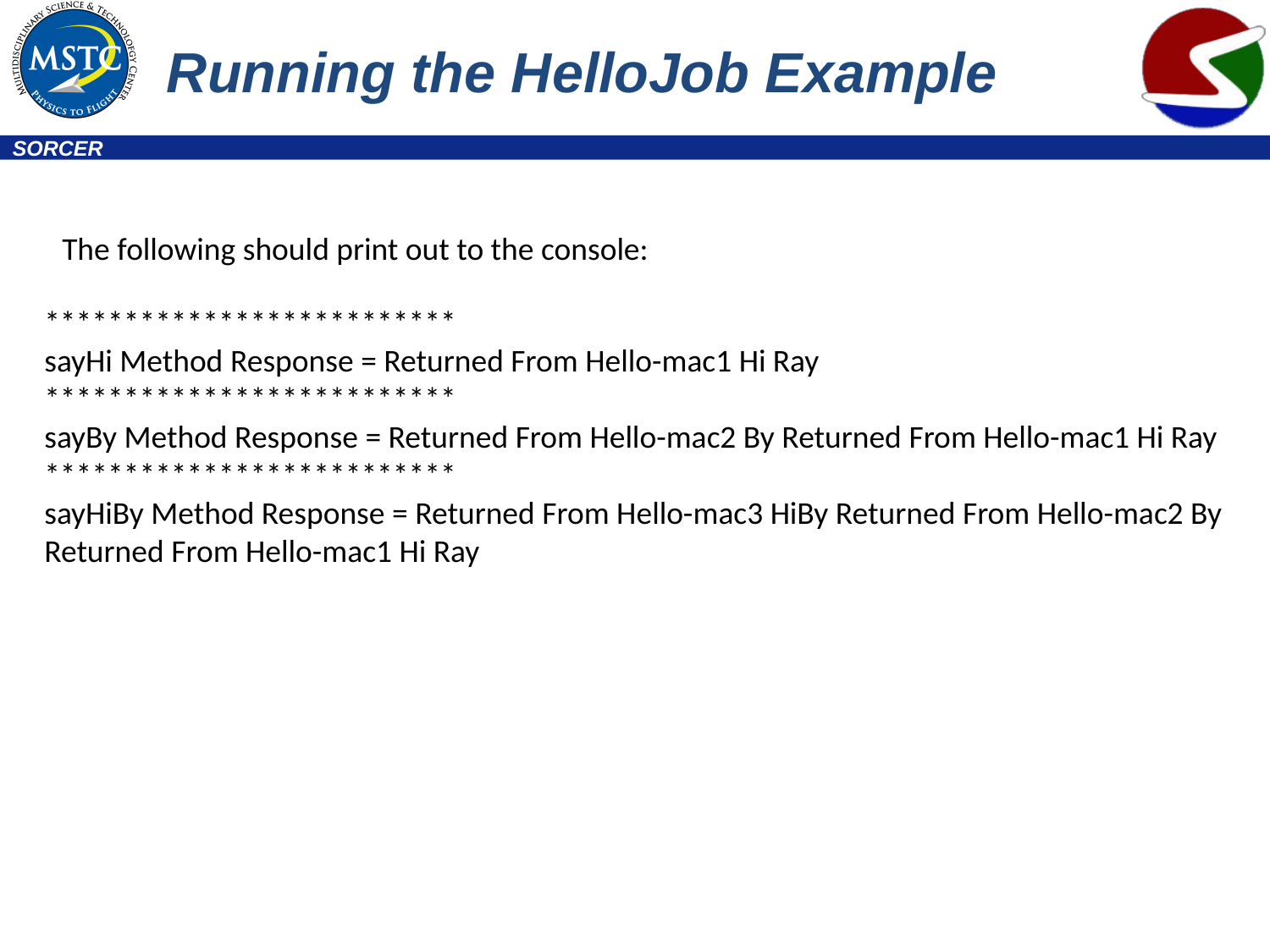

# Running the HelloJob Example
The following should print out to the console:
**************************
sayHi Method Response = Returned From Hello-mac1 Hi Ray
**************************
sayBy Method Response = Returned From Hello-mac2 By Returned From Hello-mac1 Hi Ray
**************************
sayHiBy Method Response = Returned From Hello-mac3 HiBy Returned From Hello-mac2 By Returned From Hello-mac1 Hi Ray